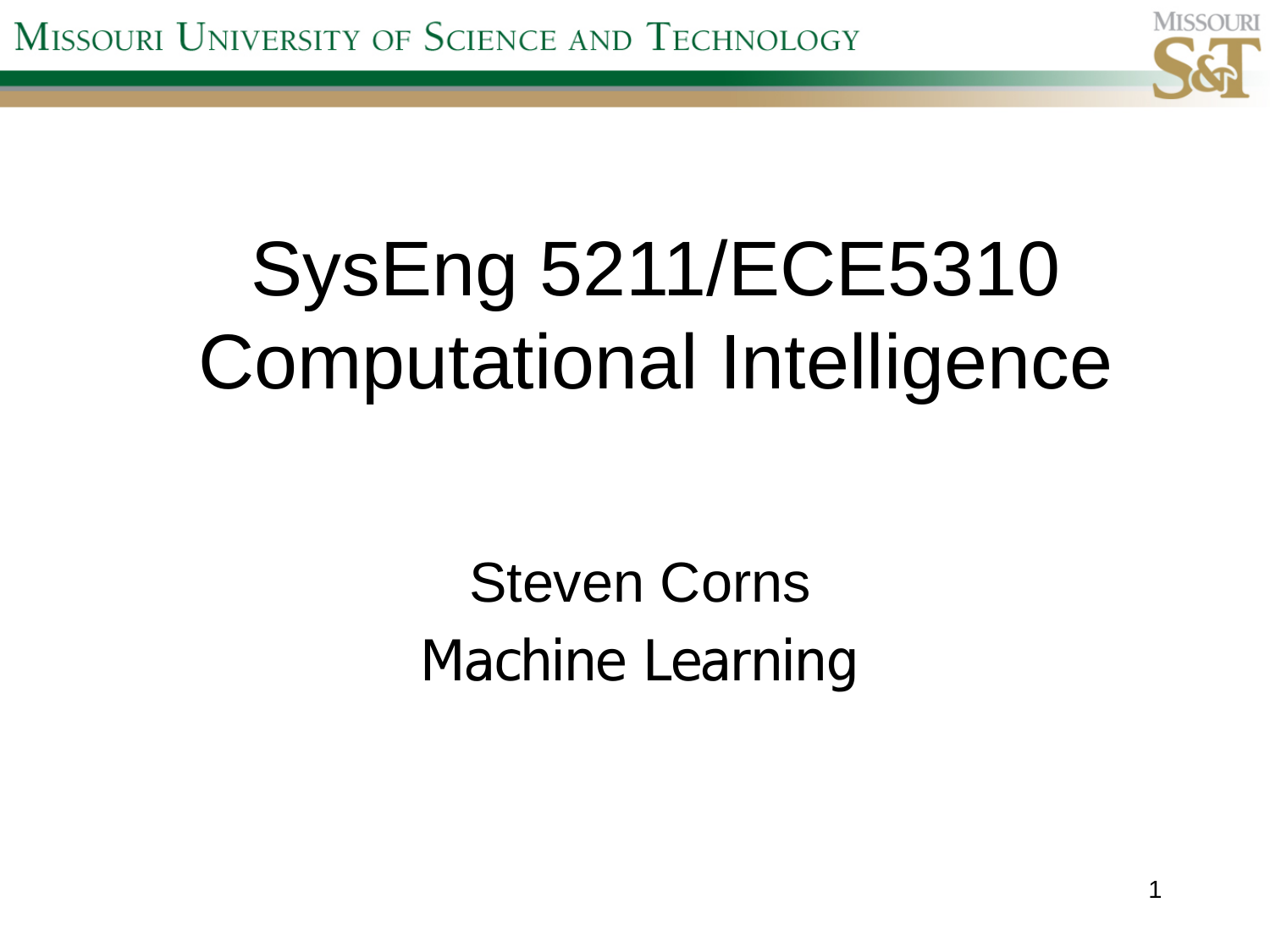

# SysEng 5211/ECE5310 Computational Intelligence
Steven Corns
Machine Learning
1